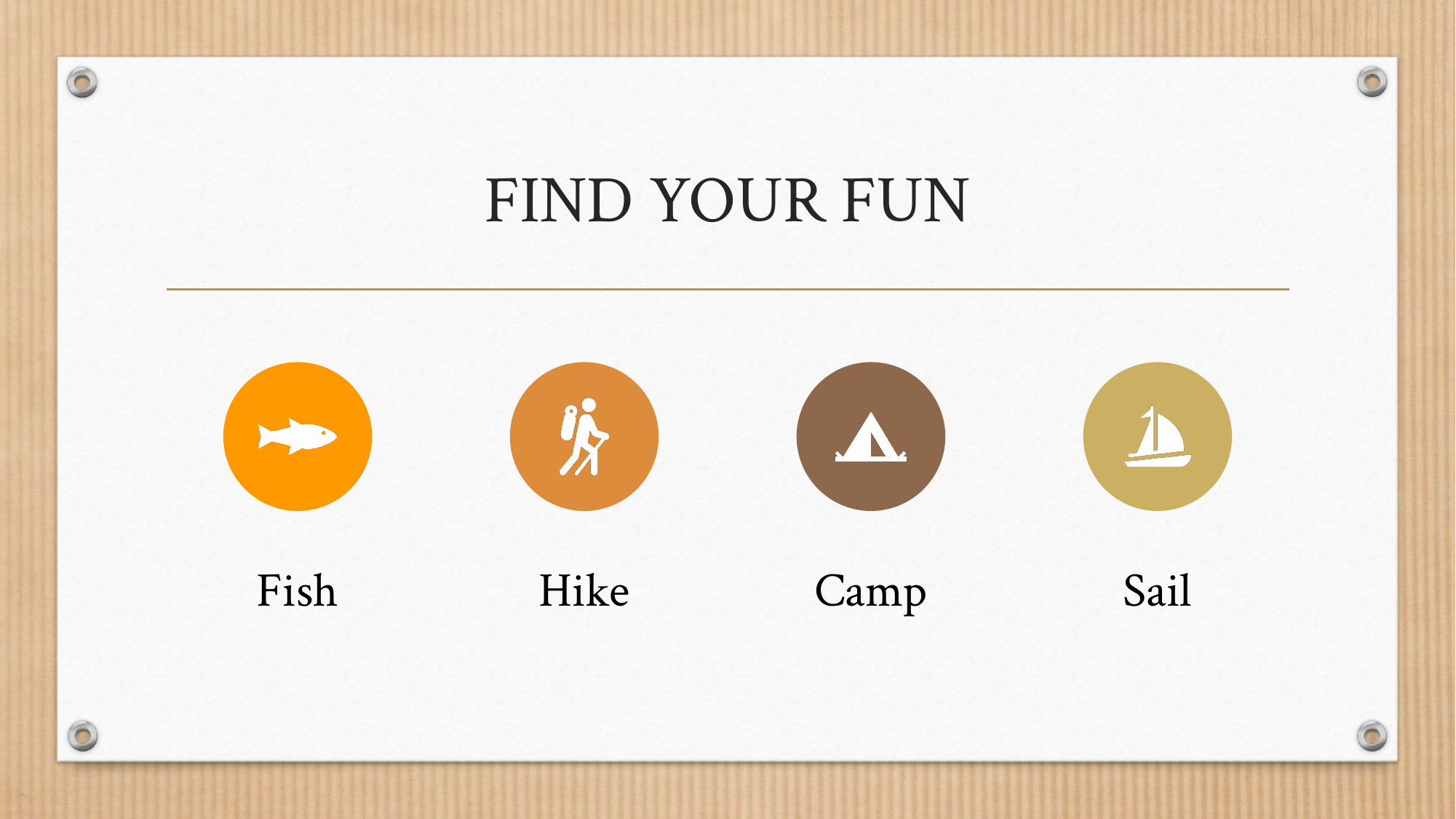

# FIND YOUR FUN
Fish
Hike
Camp
Sail